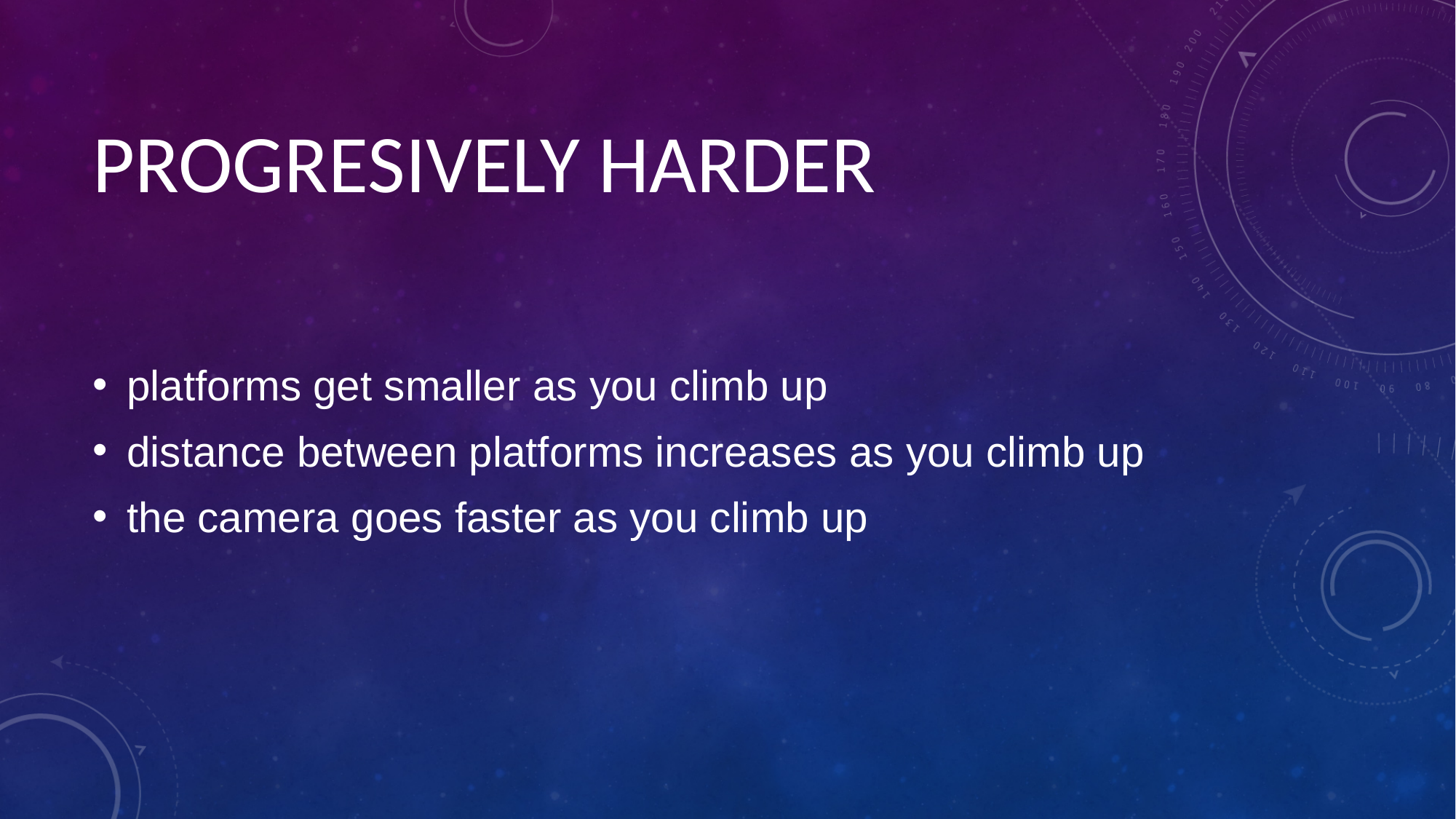

# progresively harder
platforms get smaller as you climb up
distance between platforms increases as you climb up
the camera goes faster as you climb up